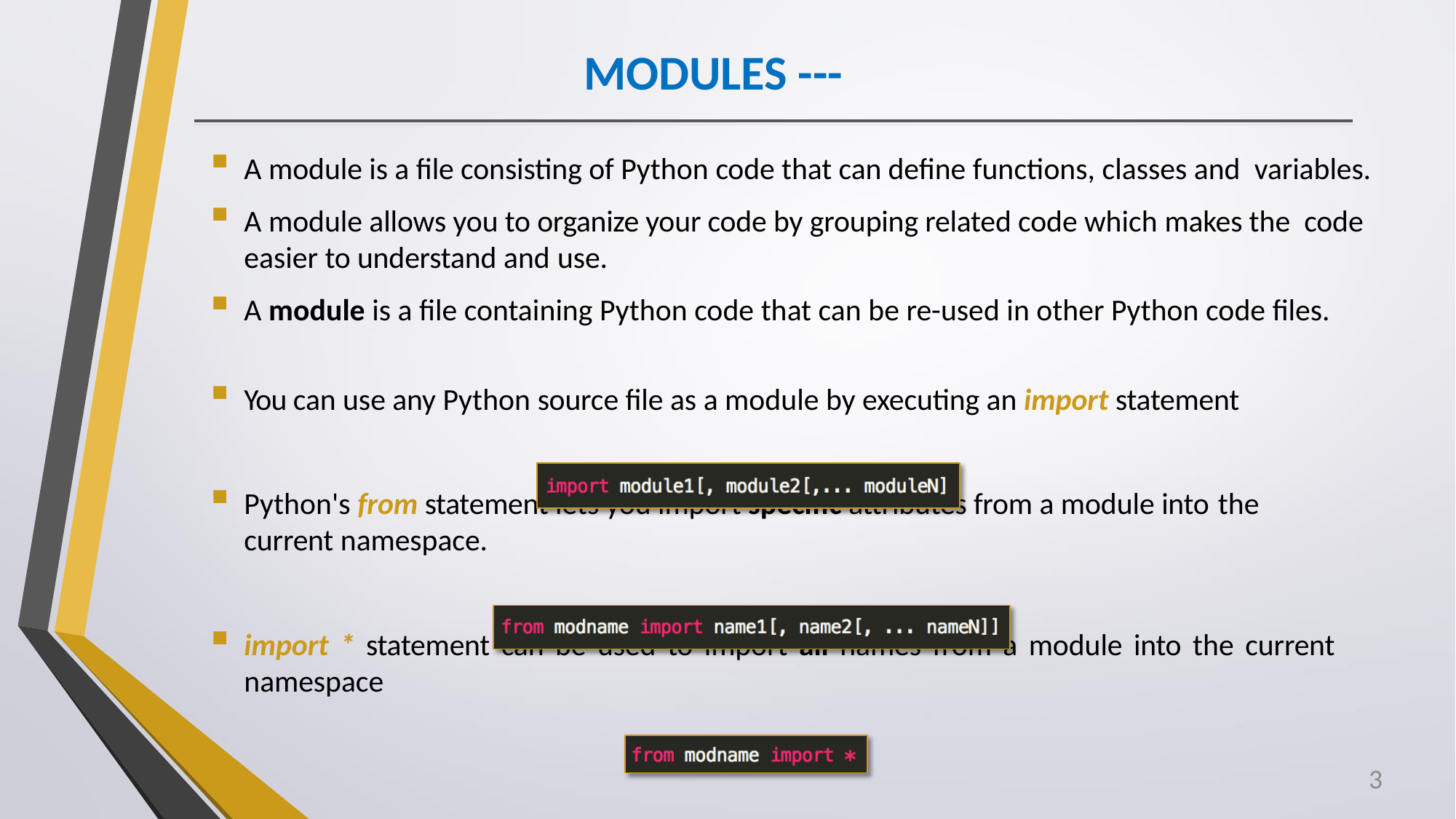

# MODULES ---
A module is a file consisting of Python code that can define functions, classes and  variables.
A module allows you to organize your code by grouping related code which makes the  code easier to understand and use.
A module is a file containing Python code that can be re-used in other Python code files.
You can use any Python source file as a module by executing an import statement

Python's from statement lets you import specific attributes from a module into the
current namespace.

import * statement can be used to import all names from a module into the current
namespace

3